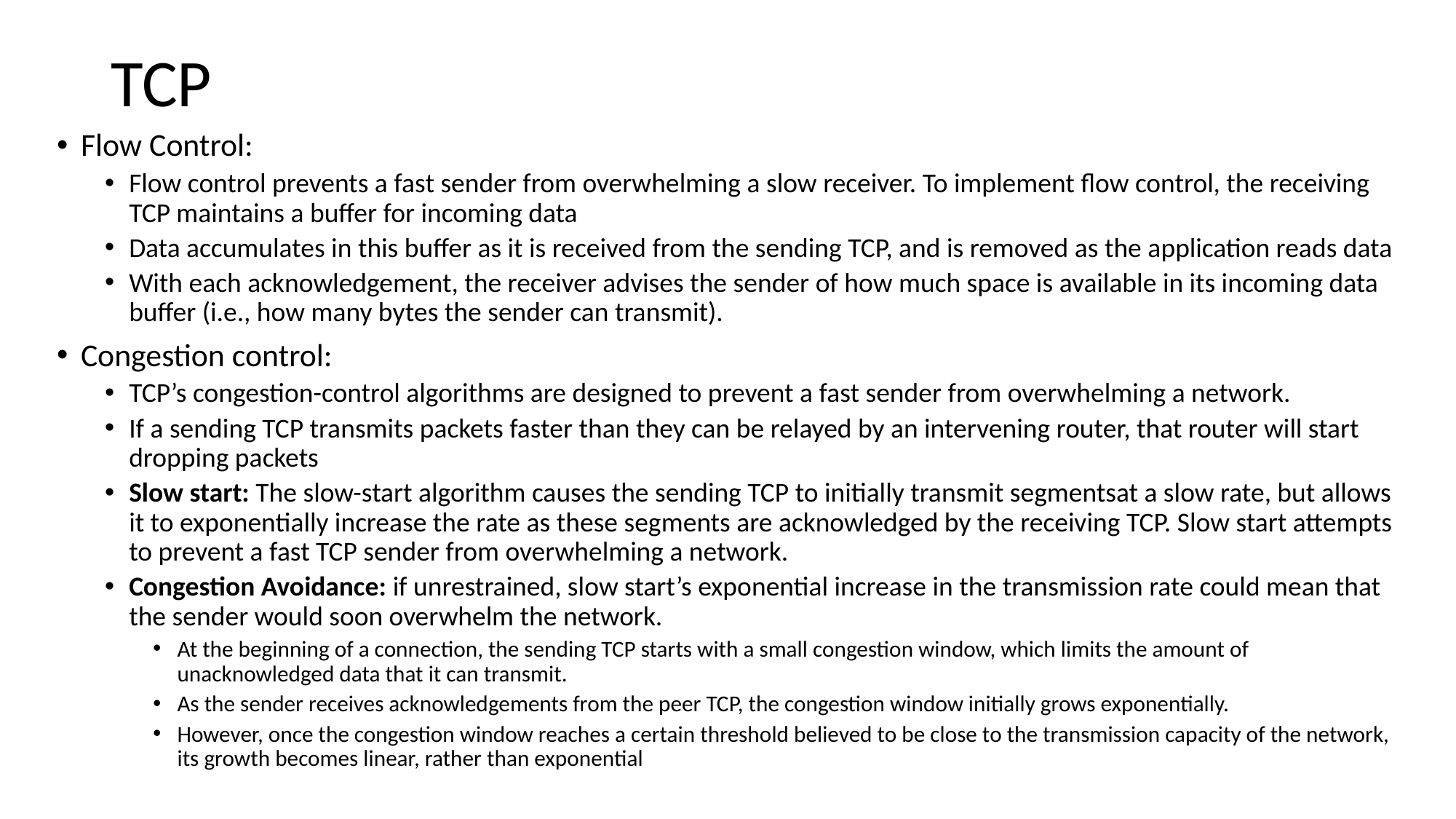

# TCP
Flow Control:
Flow control prevents a fast sender from overwhelming a slow receiver. To implement flow control, the receiving TCP maintains a buffer for incoming data
Data accumulates in this buffer as it is received from the sending TCP, and is removed as the application reads data
With each acknowledgement, the receiver advises the sender of how much space is available in its incoming data buffer (i.e., how many bytes the sender can transmit).
Congestion control:
TCP’s congestion-control algorithms are designed to prevent a fast sender from overwhelming a network.
If a sending TCP transmits packets faster than they can be relayed by an intervening router, that router will start dropping packets
Slow start: The slow-start algorithm causes the sending TCP to initially transmit segmentsat a slow rate, but allows it to exponentially increase the rate as these segments are acknowledged by the receiving TCP. Slow start attempts to prevent a fast TCP sender from overwhelming a network.
Congestion Avoidance: if unrestrained, slow start’s exponential increase in the transmission rate could mean that the sender would soon overwhelm the network.
At the beginning of a connection, the sending TCP starts with a small congestion window, which limits the amount of unacknowledged data that it can transmit.
As the sender receives acknowledgements from the peer TCP, the congestion window initially grows exponentially.
However, once the congestion window reaches a certain threshold believed to be close to the transmission capacity of the network, its growth becomes linear, rather than exponential